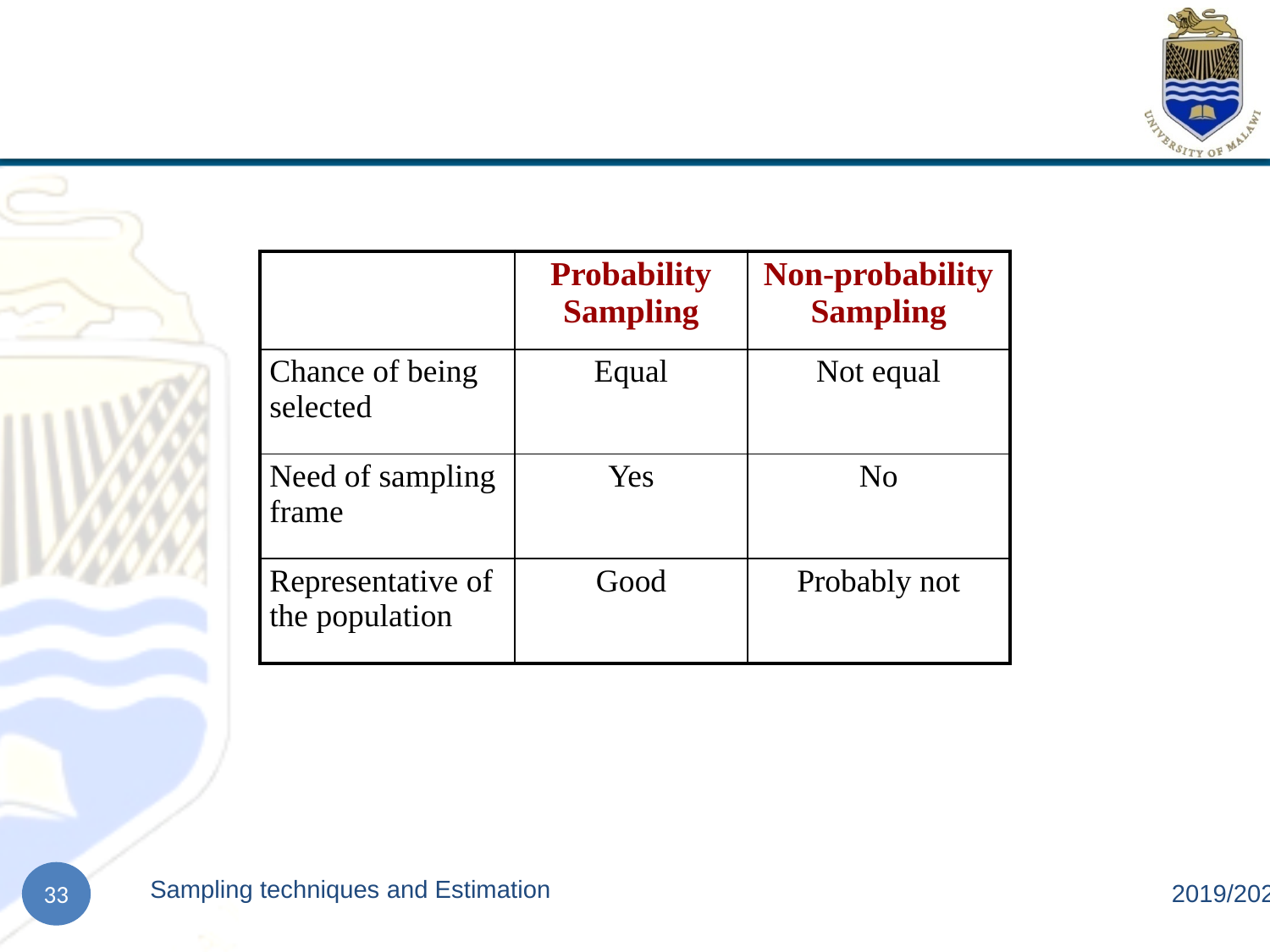

|  | Probability Sampling | Non-probability Sampling |
| --- | --- | --- |
| Chance of being selected | Equal | Not equal |
| Need of sampling frame | Yes | No |
| Representative of the population | Good | Probably not |
Sampling techniques and Estimation
2019/2020
33